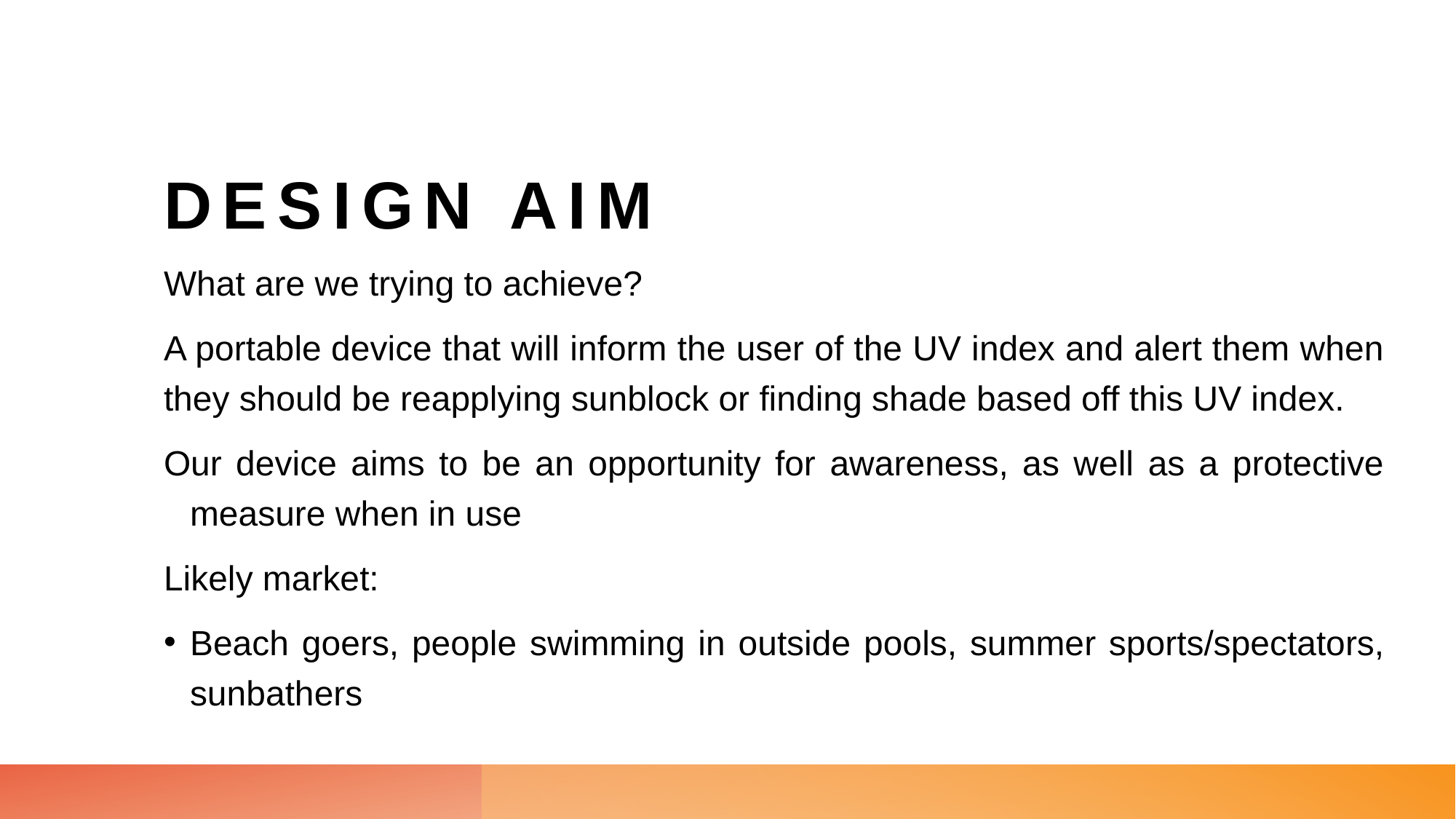

# Design aim
What are we trying to achieve?
A portable device that will inform the user of the UV index and alert them when they should be reapplying sunblock or finding shade based off this UV index.
Our device aims to be an opportunity for awareness, as well as a protective measure when in use
Likely market:
Beach goers, people swimming in outside pools, summer sports/spectators, sunbathers